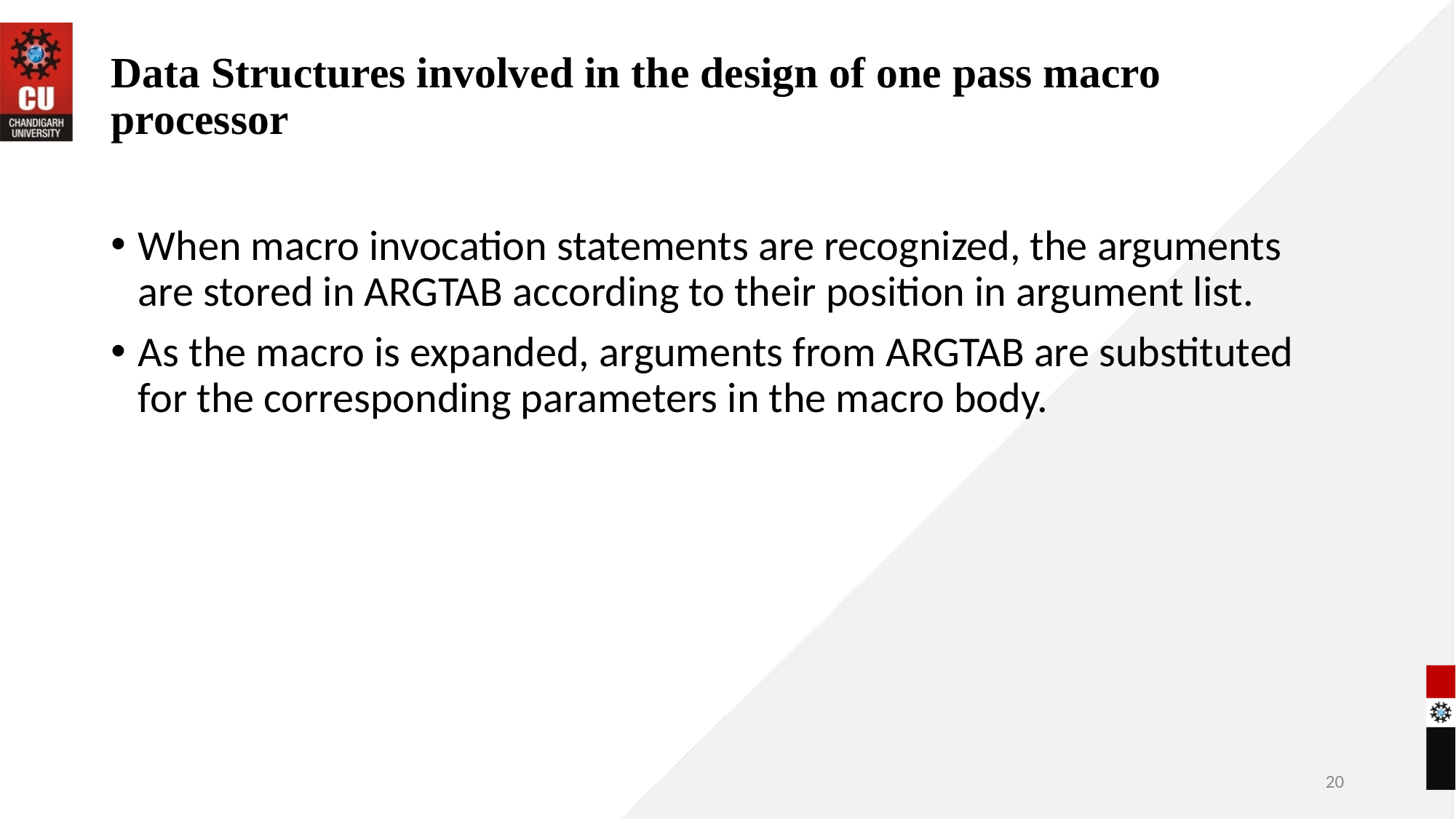

# Data Structures involved in the design of one pass macro processor
When macro invocation statements are recognized, the arguments are stored in ARGTAB according to their position in argument list.
As the macro is expanded, arguments from ARGTAB are substituted for the corresponding parameters in the macro body.

20